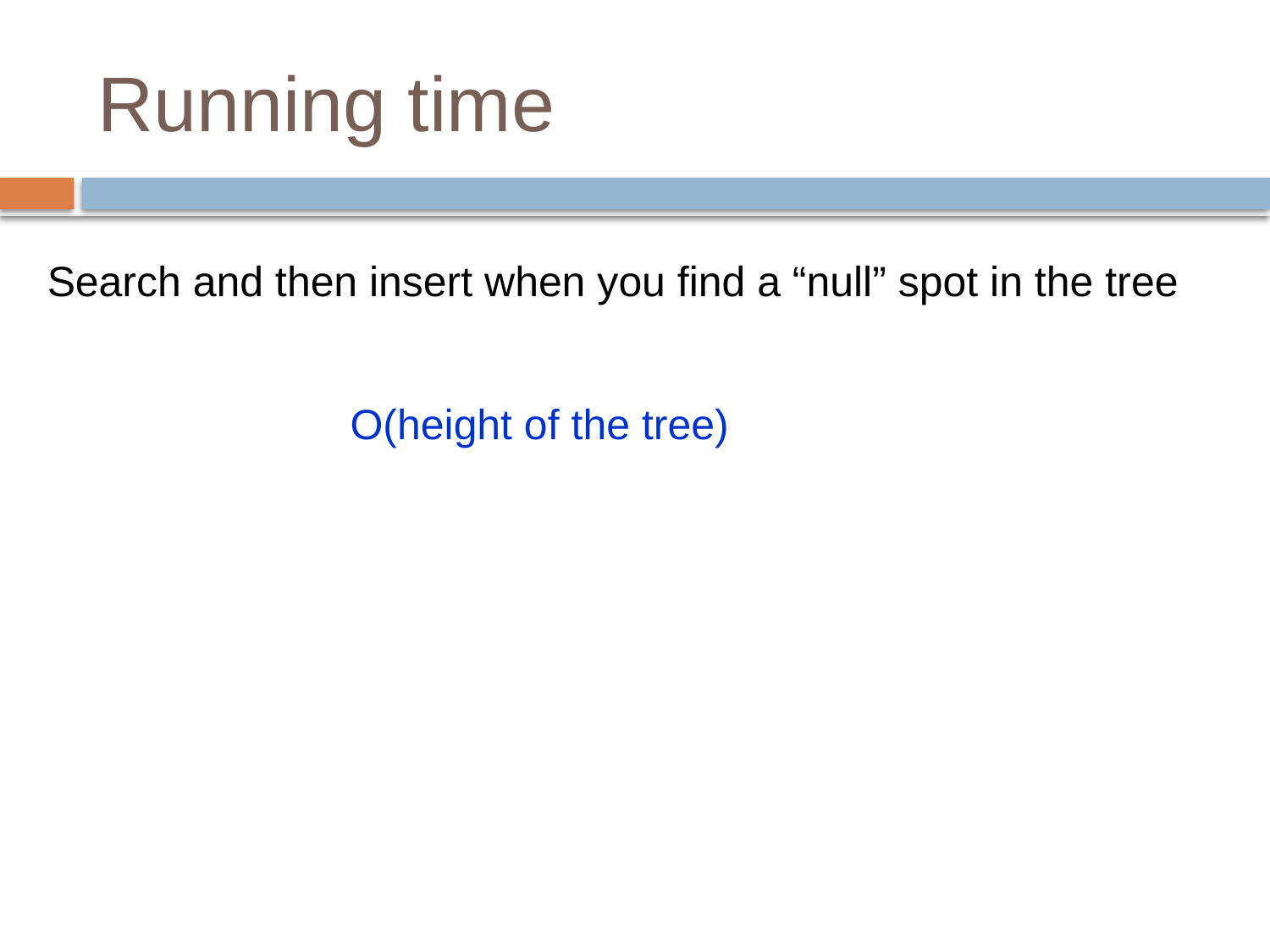

# Running time
Search and then insert when you find a “null” spot in the tree
O(height of the tree)